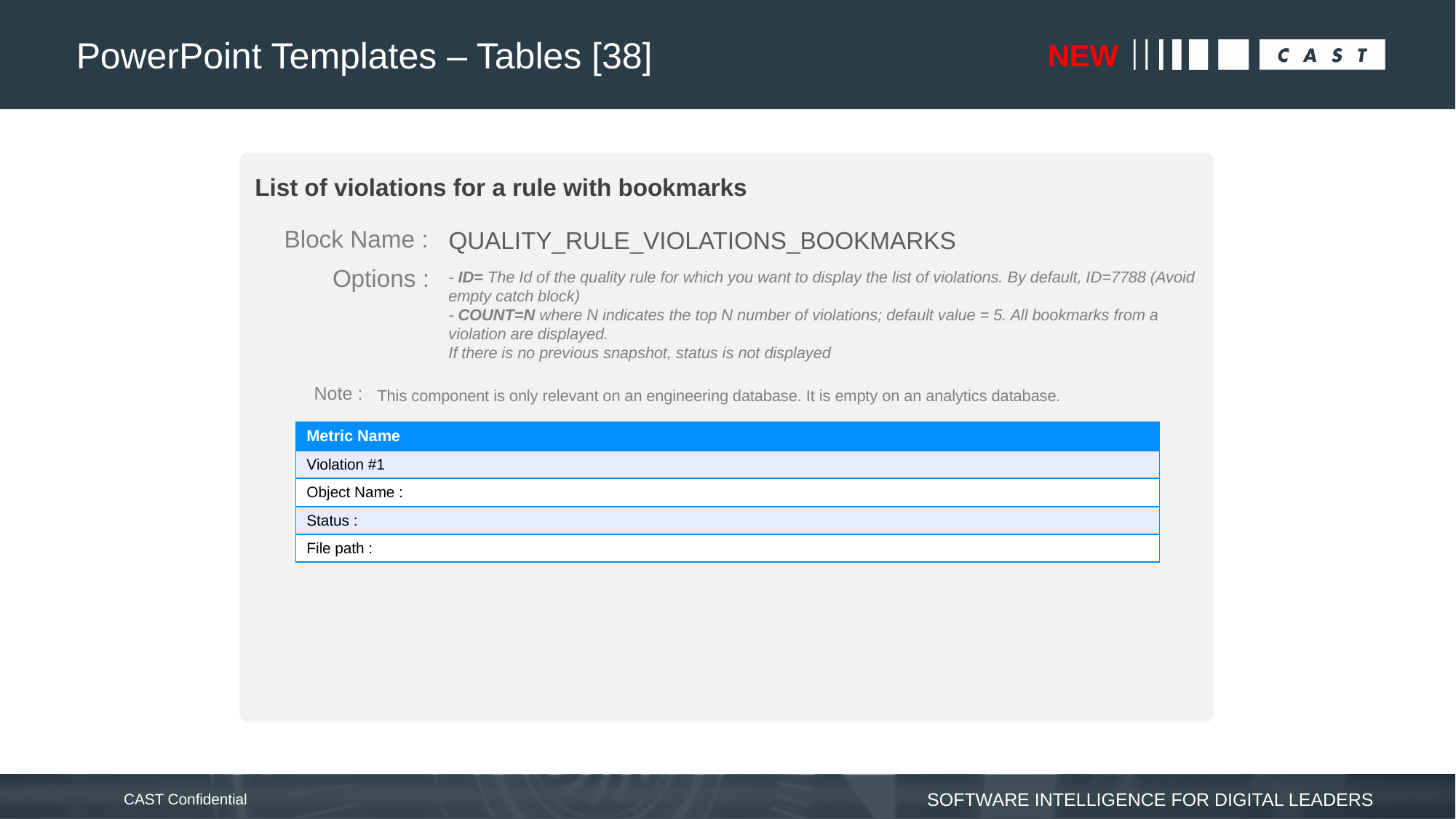

# PowerPoint Templates – Tables [38]
NEW

List of violations for a rule with bookmarks
Block Name :
QUALITY_RULE_VIOLATIONS_BOOKMARKS
Options :
- ID= The Id of the quality rule for which you want to display the list of violations. By default, ID=7788 (Avoid empty catch block)
- COUNT=N where N indicates the top N number of violations; default value = 5. All bookmarks from a violation are displayed.
If there is no previous snapshot, status is not displayed
Note :
This component is only relevant on an engineering database. It is empty on an analytics database.
| Metric Name |
| --- |
| Violation #1 |
| Object Name : |
| Status : |
| File path : |